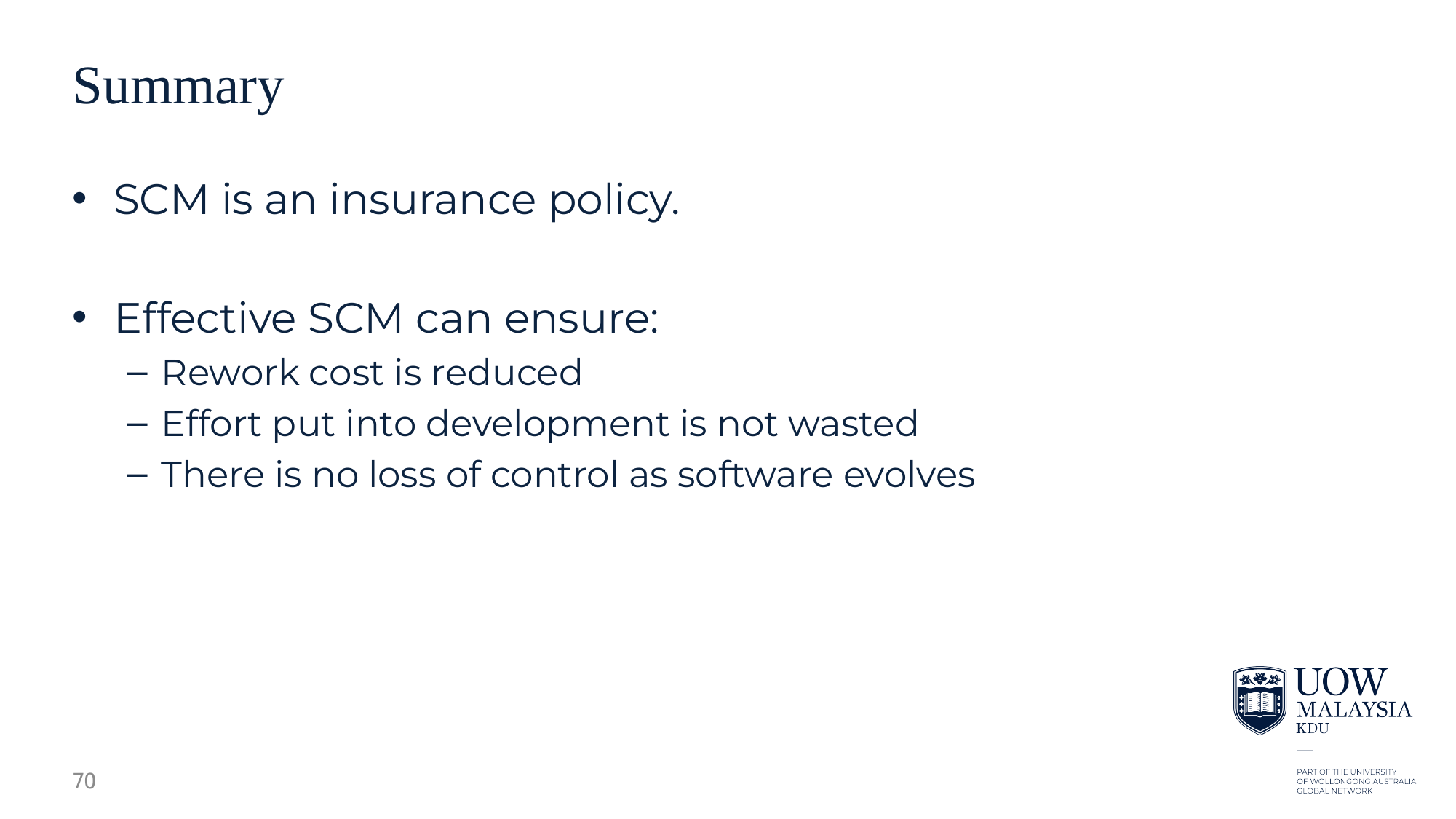

70
# Summary
SCM is an insurance policy.

Effective SCM can ensure:
Rework cost is reduced
Effort put into development is not wasted
There is no loss of control as software evolves